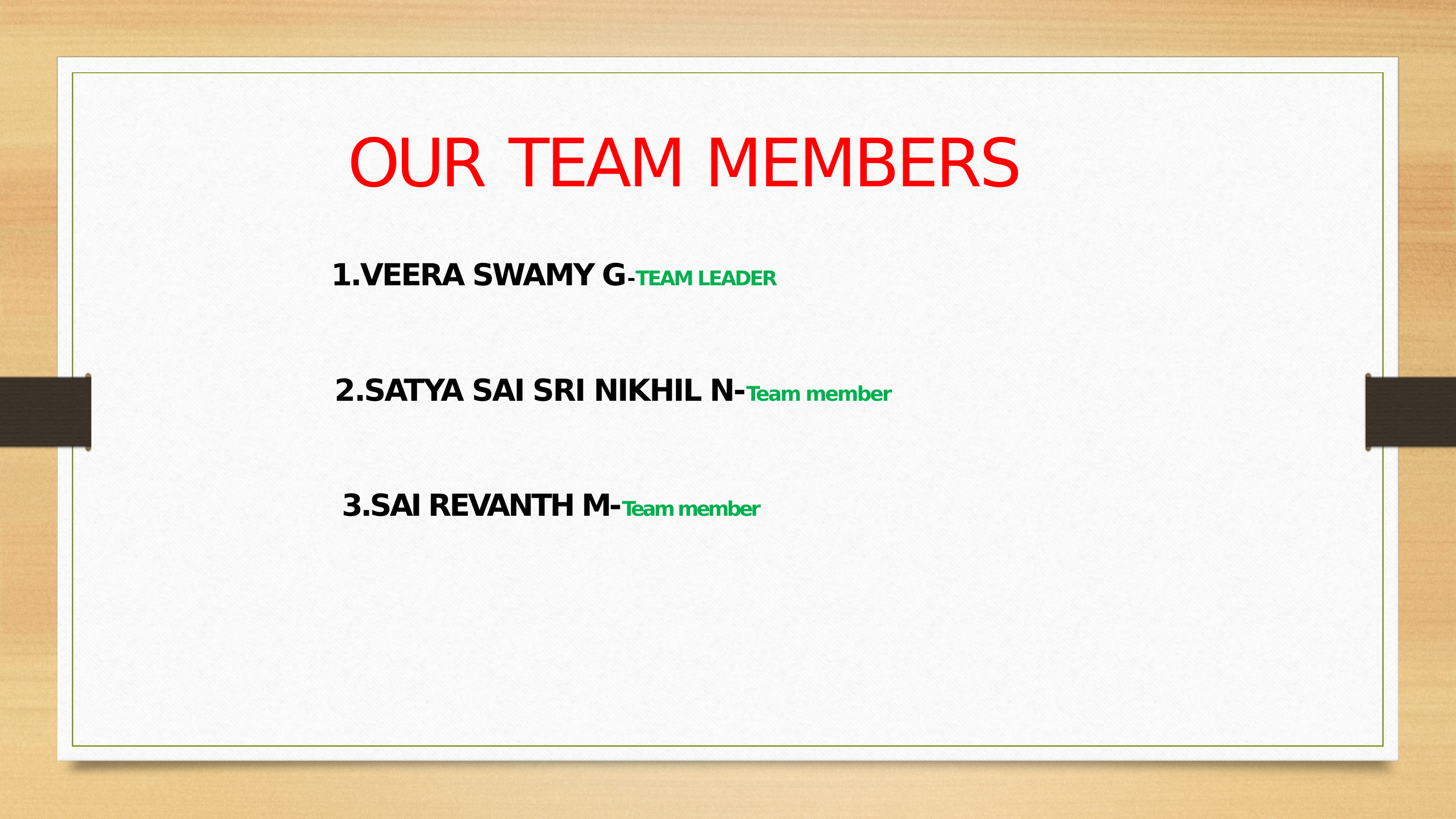

# OUR TEAM MEMBERS
       1.VEERA SWAMY G-TEAM LEADER
2.SATYA SAI SRI NIKHIL N-Team member
3.SAI REVANTH M-Team member